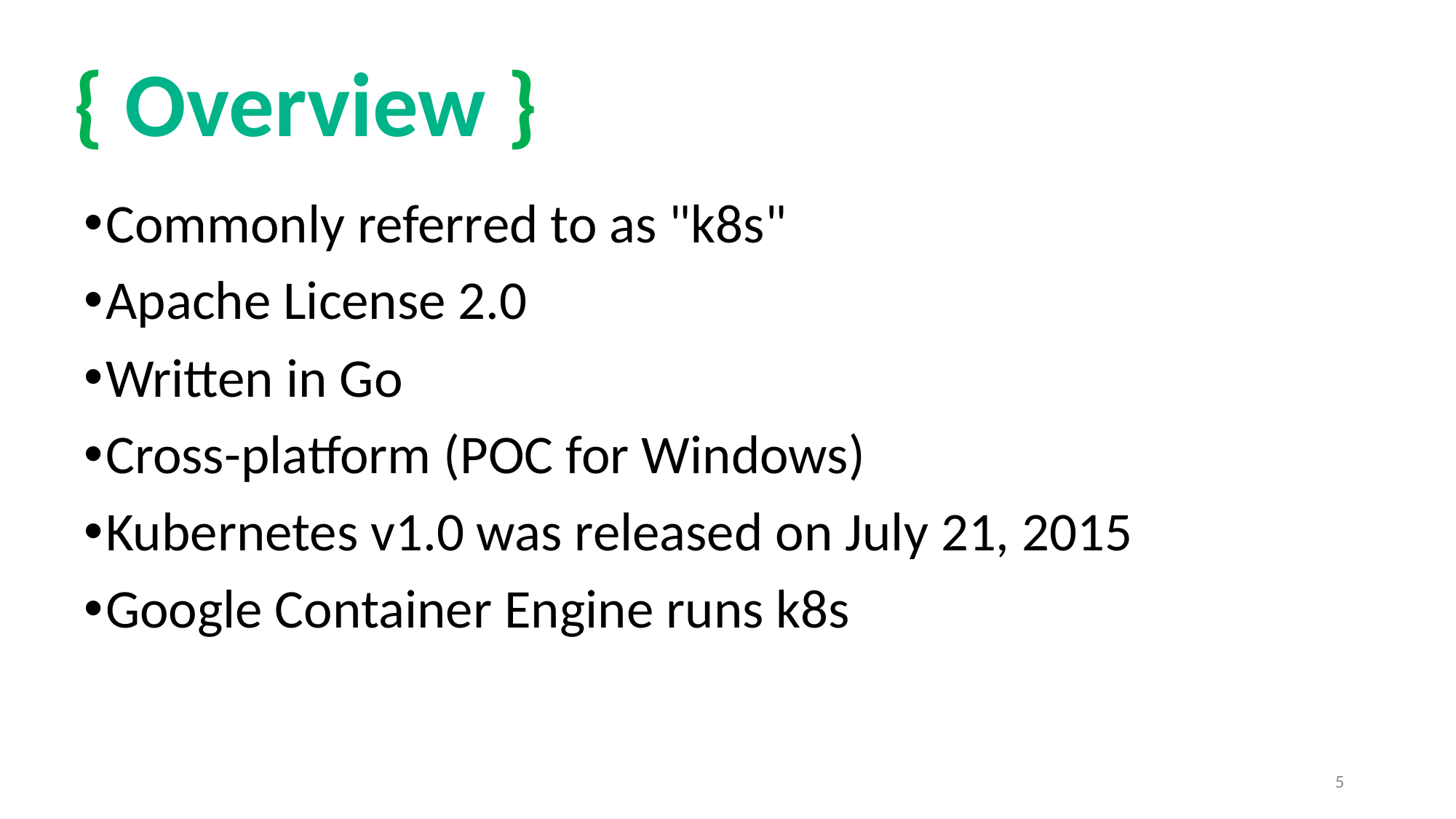

{ Overview }
Commonly referred to as "k8s"
Apache License 2.0
Written in Go
Cross-platform (POC for Windows)
Kubernetes v1.0 was released on July 21, 2015
Google Container Engine runs k8s

5